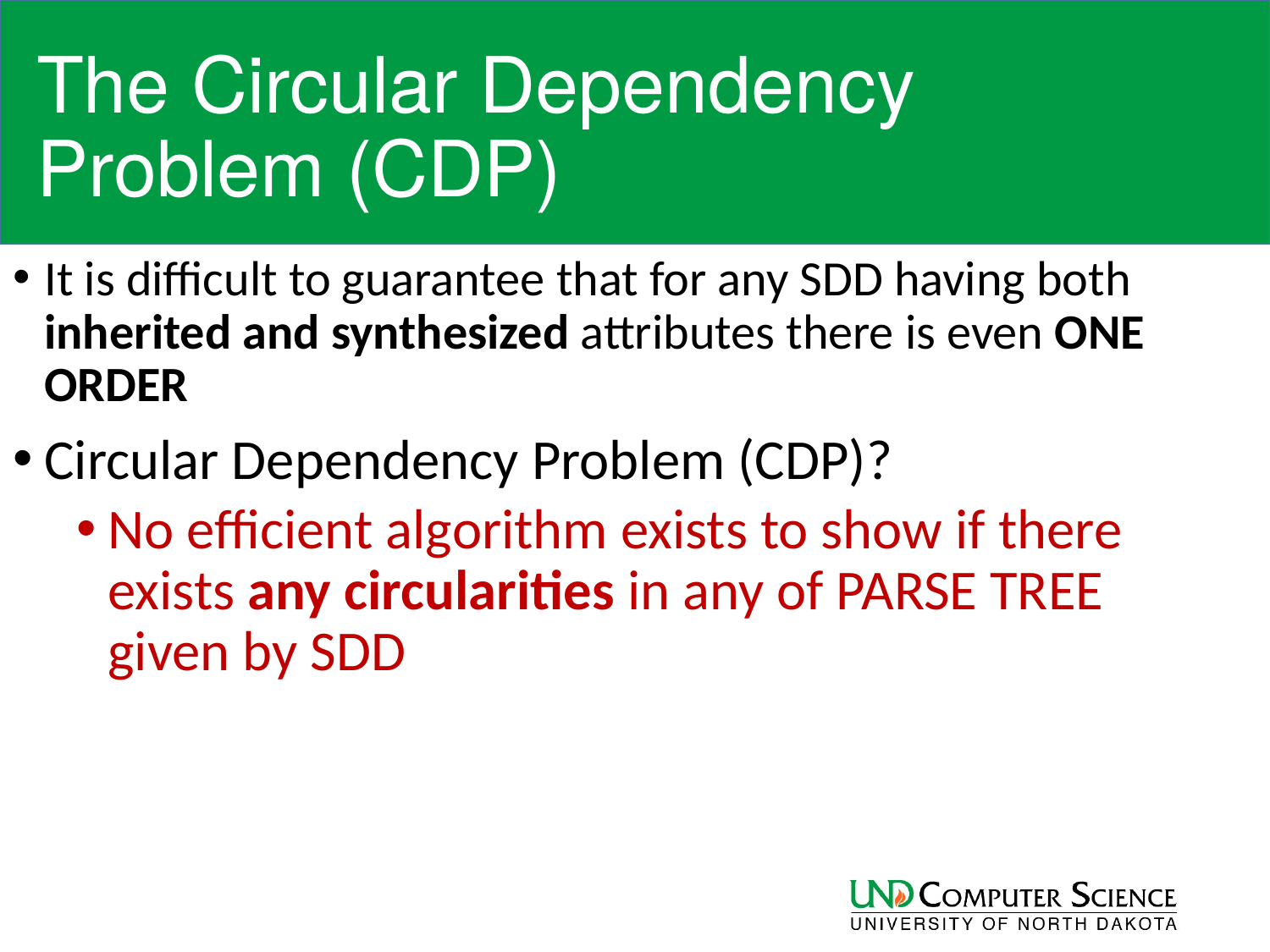

# The Circular Dependency Problem (CDP)
It is difficult to guarantee that for any SDD having both inherited and synthesized attributes there is even ONE ORDER
Circular Dependency Problem (CDP)?
No efficient algorithm exists to show if there exists any circularities in any of PARSE TREE given by SDD